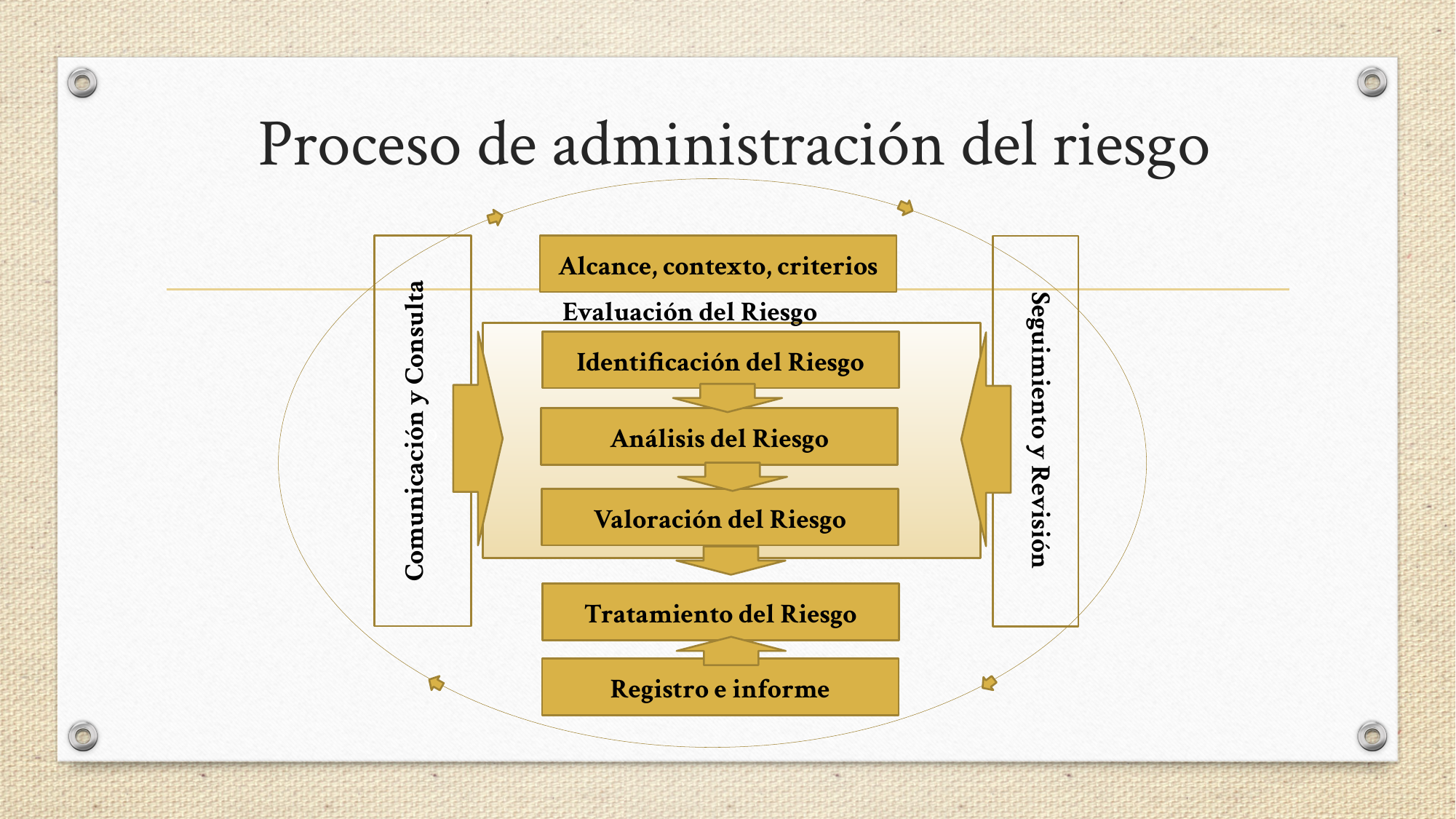

# Proceso de administración del riesgo

Co
Alcance, contexto, criterios

Evaluación del Riesgo

Identificación del Riesgo

Análisis del Riesgo
Comunicación y Consulta
Seguimiento y Revisión

Valoración del Riesgo

Tratamiento del Riesgo

Registro e informe